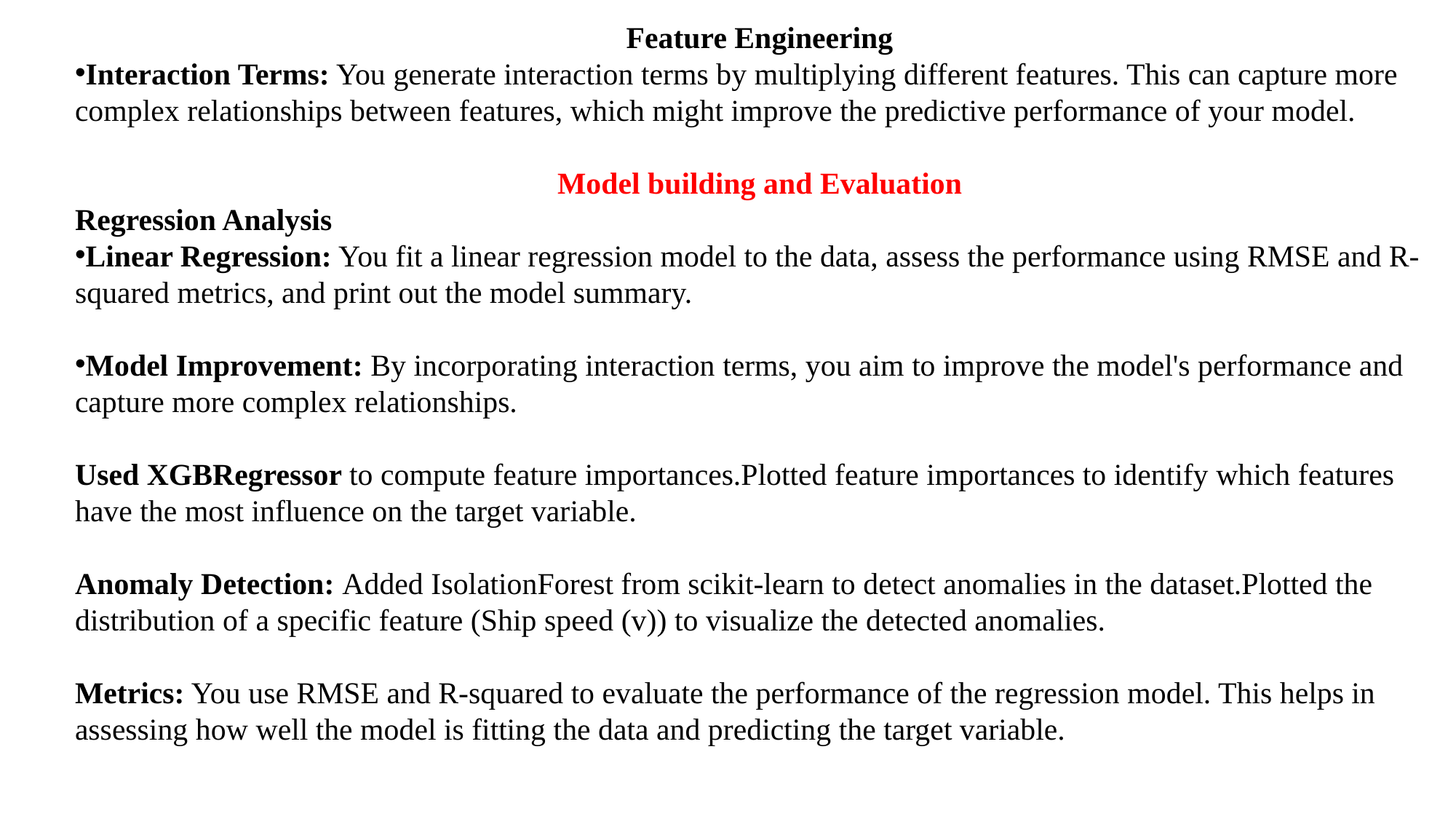

Feature Engineering
Interaction Terms: You generate interaction terms by multiplying different features. This can capture more complex relationships between features, which might improve the predictive performance of your model.

Model building and Evaluation
Regression Analysis
Linear Regression: You fit a linear regression model to the data, assess the performance using RMSE and R-squared metrics, and print out the model summary.

Model Improvement: By incorporating interaction terms, you aim to improve the model's performance and capture more complex relationships.

Used XGBRegressor to compute feature importances.Plotted feature importances to identify which features have the most influence on the target variable.

Anomaly Detection: Added IsolationForest from scikit-learn to detect anomalies in the dataset.Plotted the distribution of a specific feature (Ship speed (v)) to visualize the detected anomalies.

Metrics: You use RMSE and R-squared to evaluate the performance of the regression model. This helps in assessing how well the model is fitting the data and predicting the target variable.